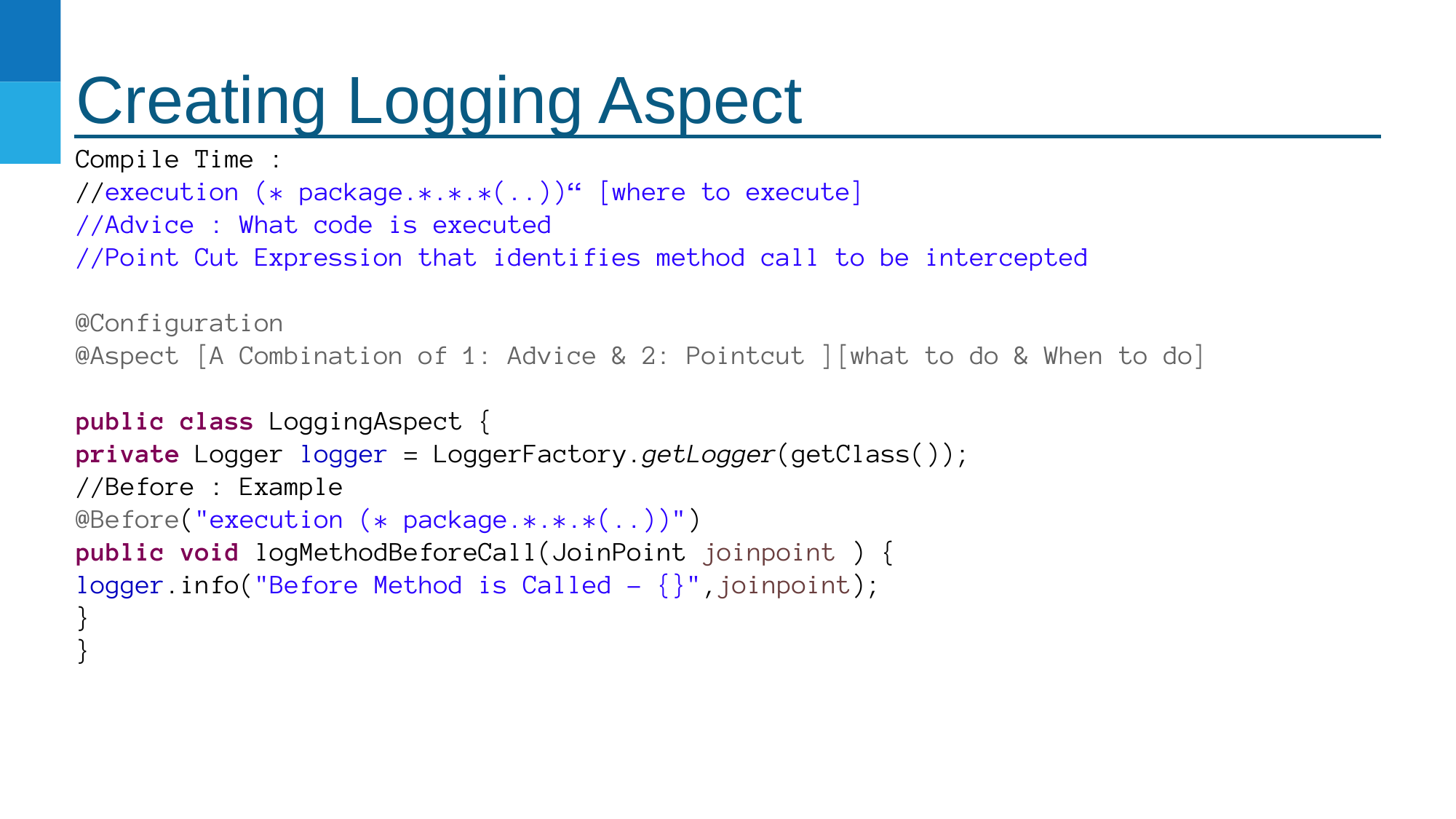

# Creating Logging Aspect
Compile Time :
//execution (* package.*.*.*(..))“ [where to execute]
//Advice : What code is executed
//Point Cut Expression that identifies method call to be intercepted

@Configuration
@Aspect [A Combination of 1: Advice & 2: Pointcut ][what to do & When to do]

public class LoggingAspect {
private Logger logger = LoggerFactory.getLogger(getClass());
//Before : Example
@Before("execution (* package.*.*.*(..))")
public void logMethodBeforeCall(JoinPoint joinpoint ) {
logger.info("Before Method is Called - {}",joinpoint);
}
}